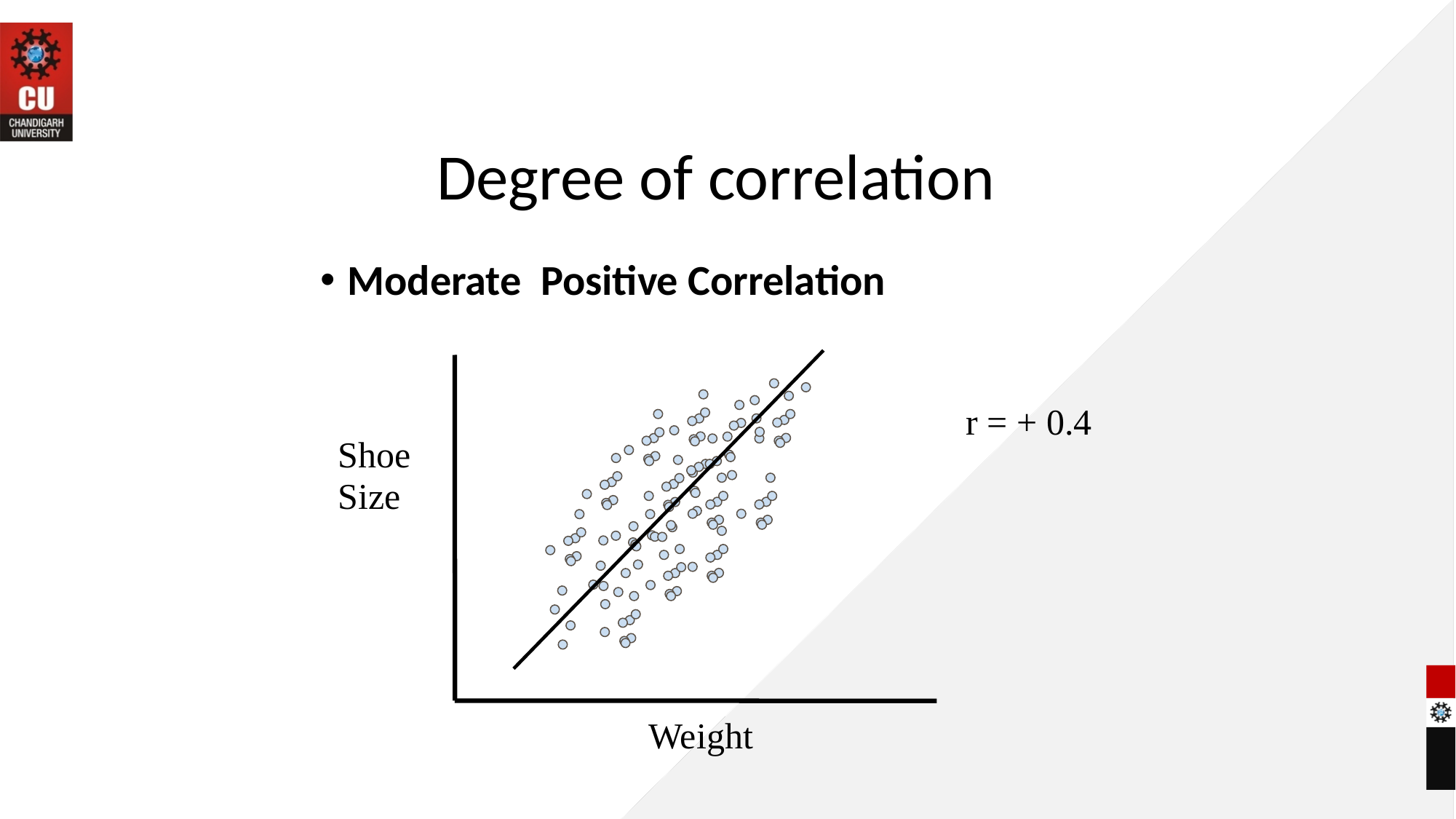

# Degree of correlation
Moderate  Positive Correlation

r = + 0.4

Shoe Size

Weight